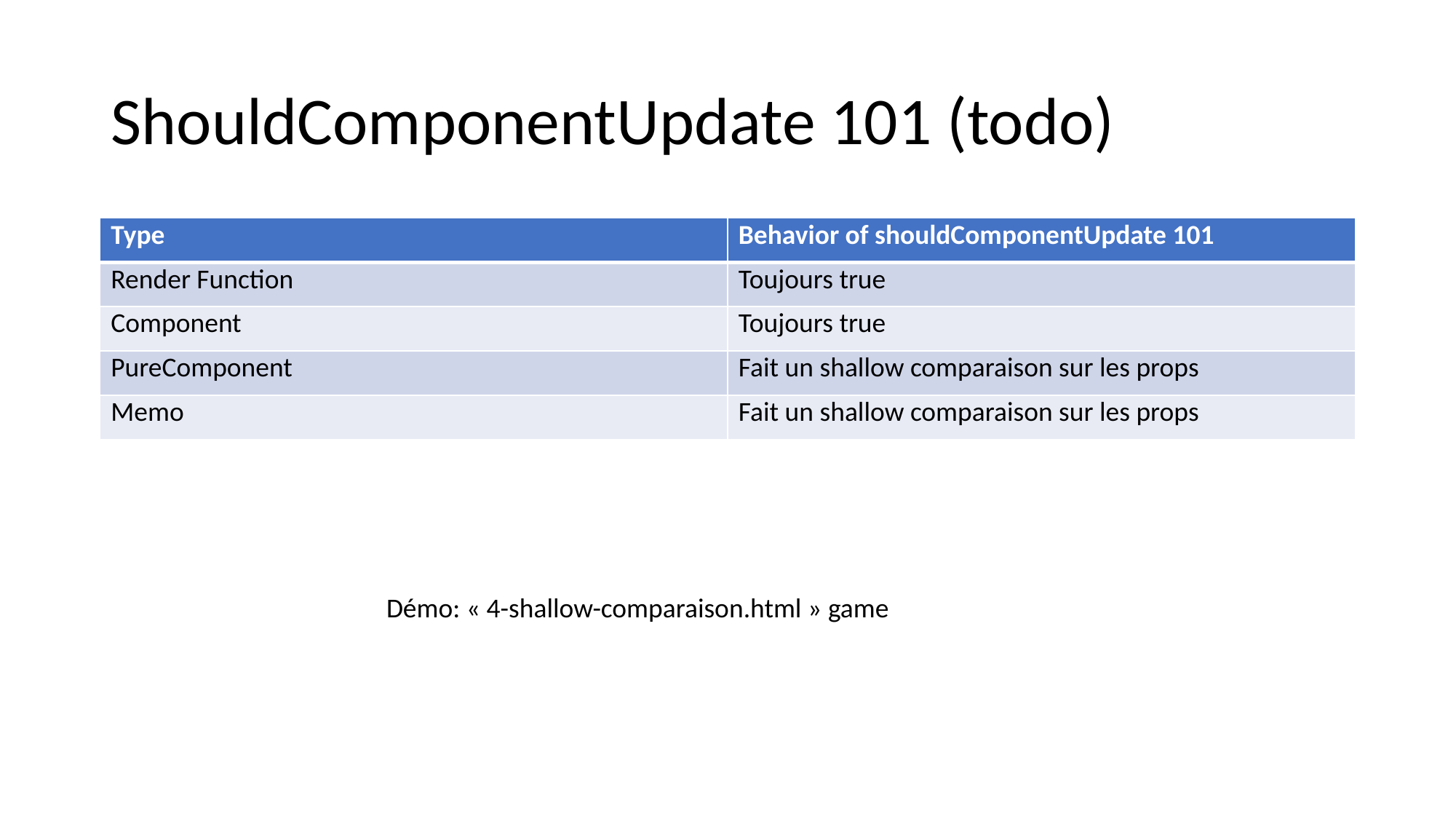

# ShouldComponentUpdate 101 (todo)
| Type | Behavior of shouldComponentUpdate 101 |
| --- | --- |
| Render Function | Toujours true |
| Component | Toujours true |
| PureComponent | Fait un shallow comparaison sur les props |
| Memo | Fait un shallow comparaison sur les props |
Démo: « 4-shallow-comparaison.html » game